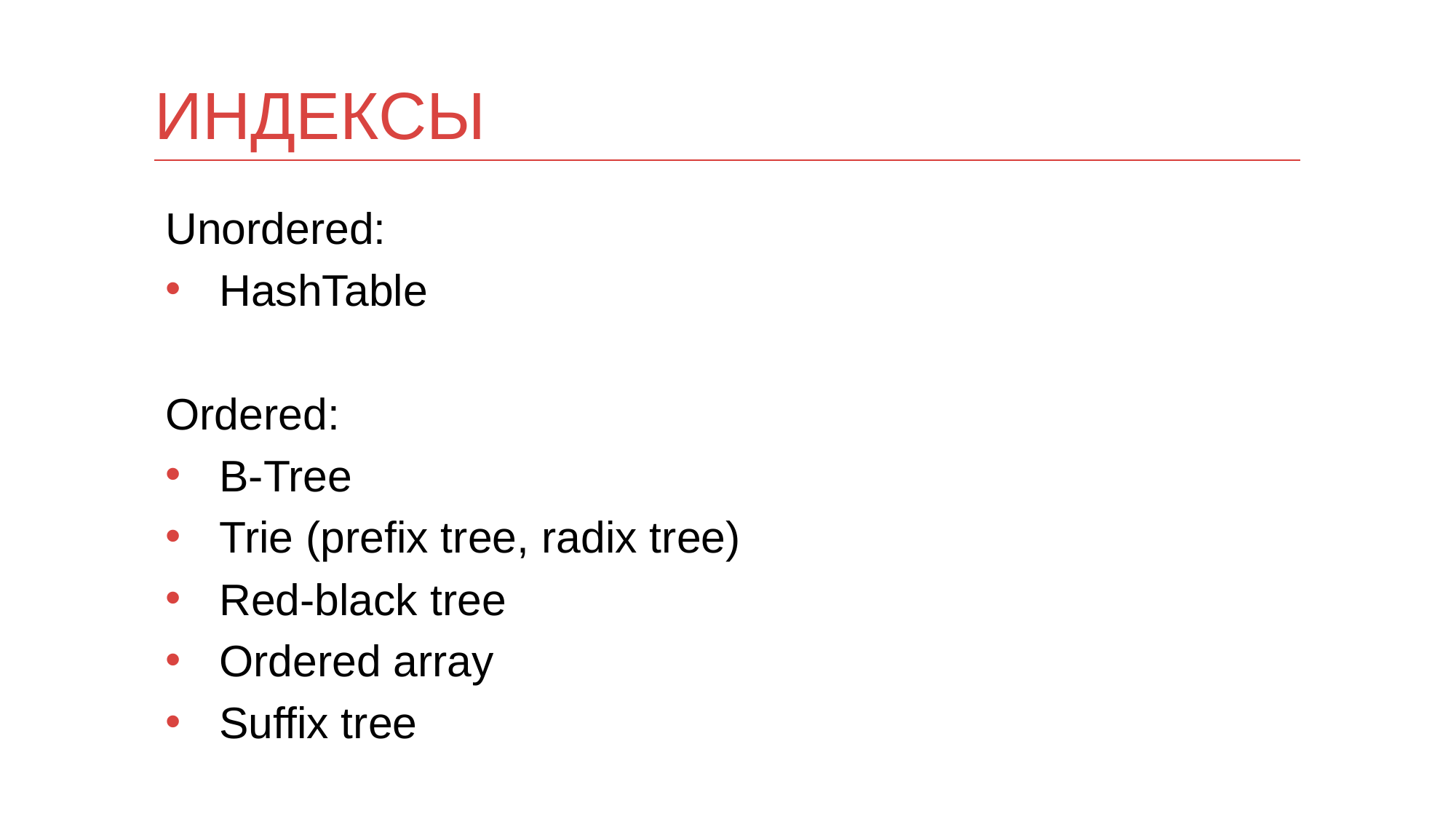

# Индексы
Unordered:
HashTable

Ordered:
B-Tree
Trie (prefix tree, radix tree)
Red-black tree
Ordered array
Suffix tree